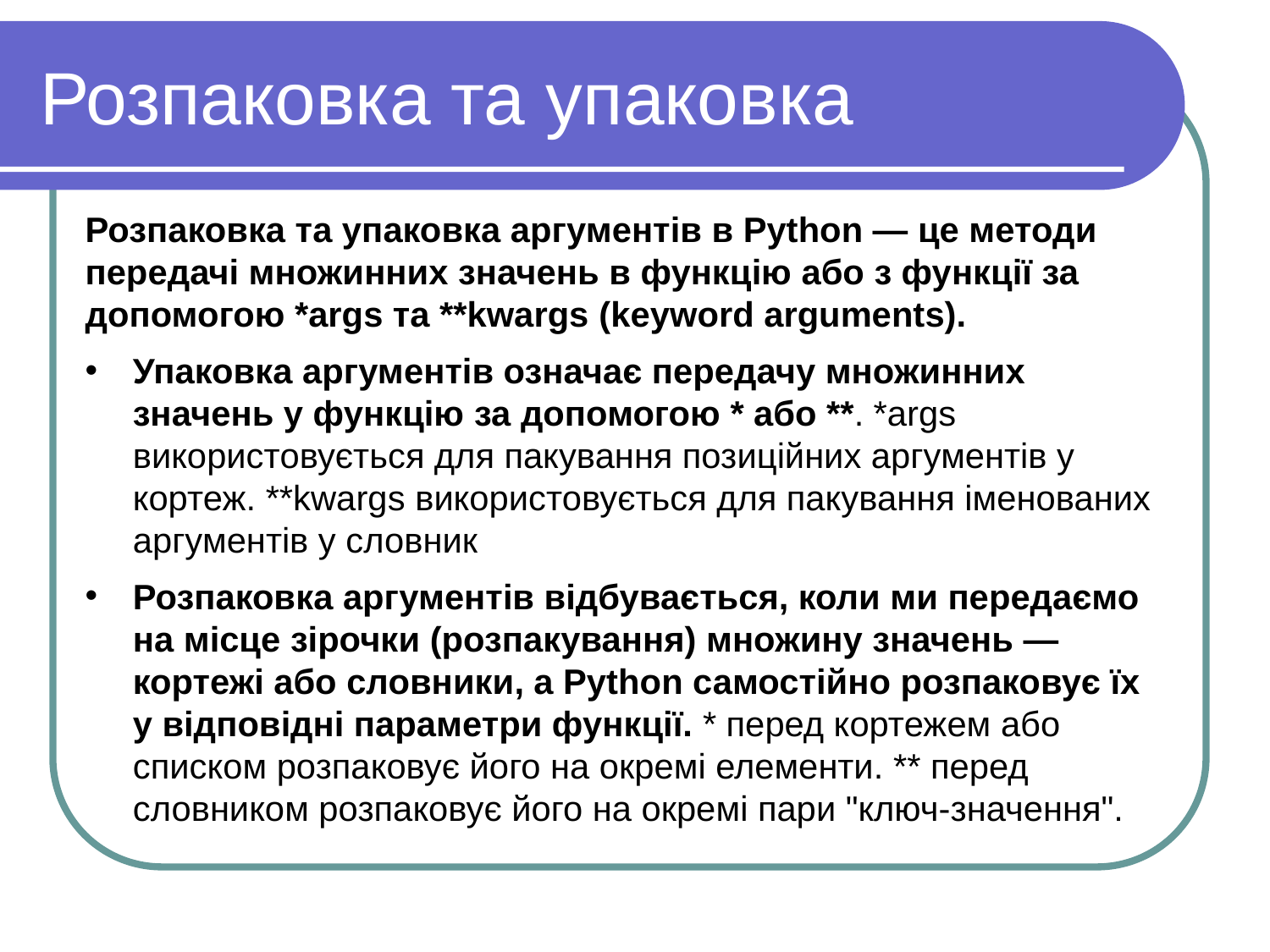

# Розпаковка та упаковка
Розпаковка та упаковка аргументів в Python — це методи передачі множинних значень в функцію або з функції за допомогою *args та **kwargs (keyword arguments).
Упаковка аргументів означає передачу множинних значень у функцію за допомогою * або **. *args використовується для пакування позиційних аргументів у кортеж. **kwargs використовується для пакування іменованих аргументів у словник
Розпаковка аргументів відбувається, коли ми передаємо на місце зірочки (розпакування) множину значень — кортежі або словники, а Python самостійно розпаковує їх у відповідні параметри функції. * перед кортежем або списком розпаковує його на окремі елементи. ** перед словником розпаковує його на окремі пари "ключ-значення".